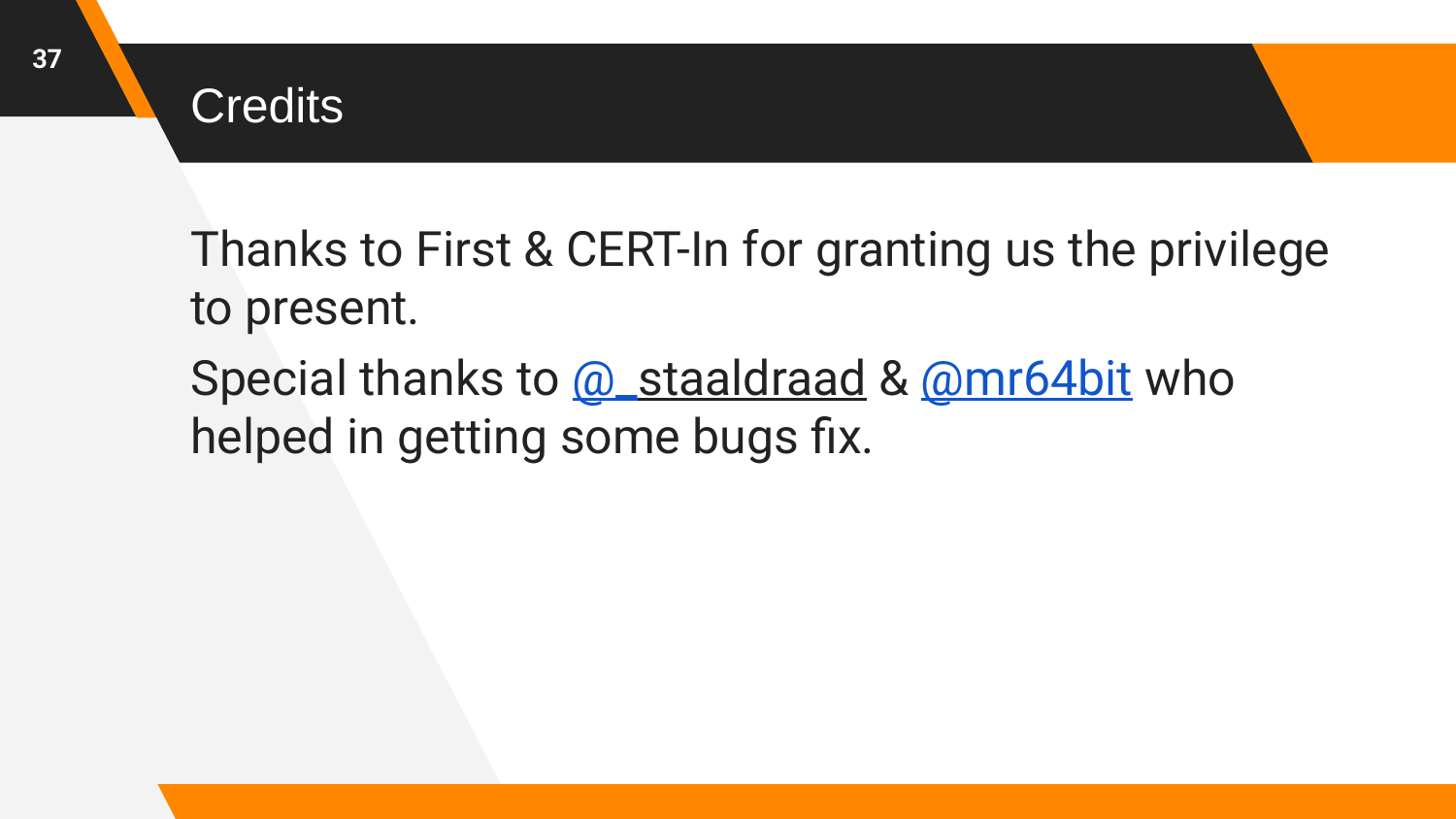

37
# Credits
Thanks to First & CERT-In for granting us the privilege to present.
Special thanks to @_staaldraad & @mr64bit who helped in getting some bugs fix.